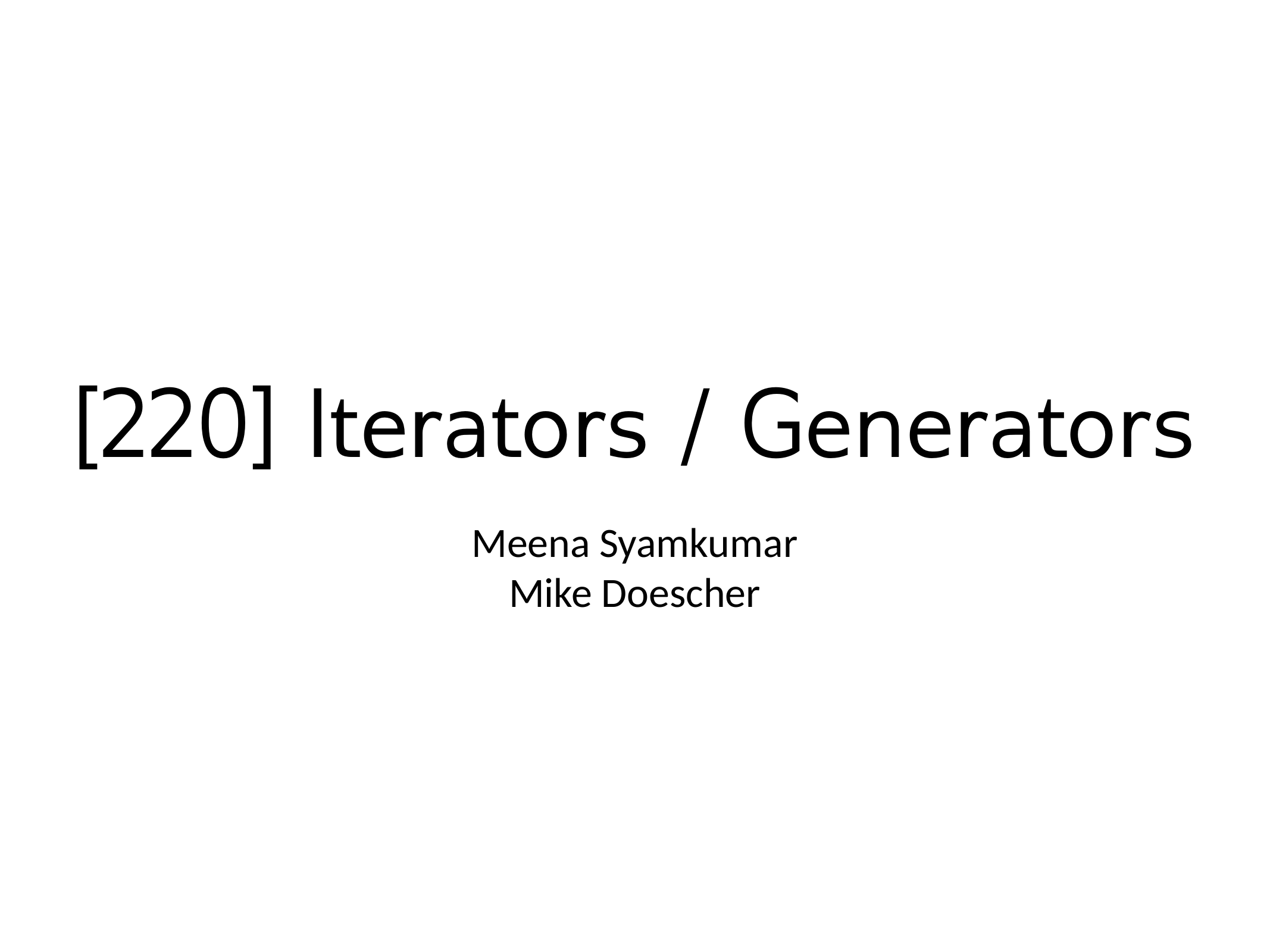

# [220] Iterators / Generators
Meena Syamkumar
Mike Doescher